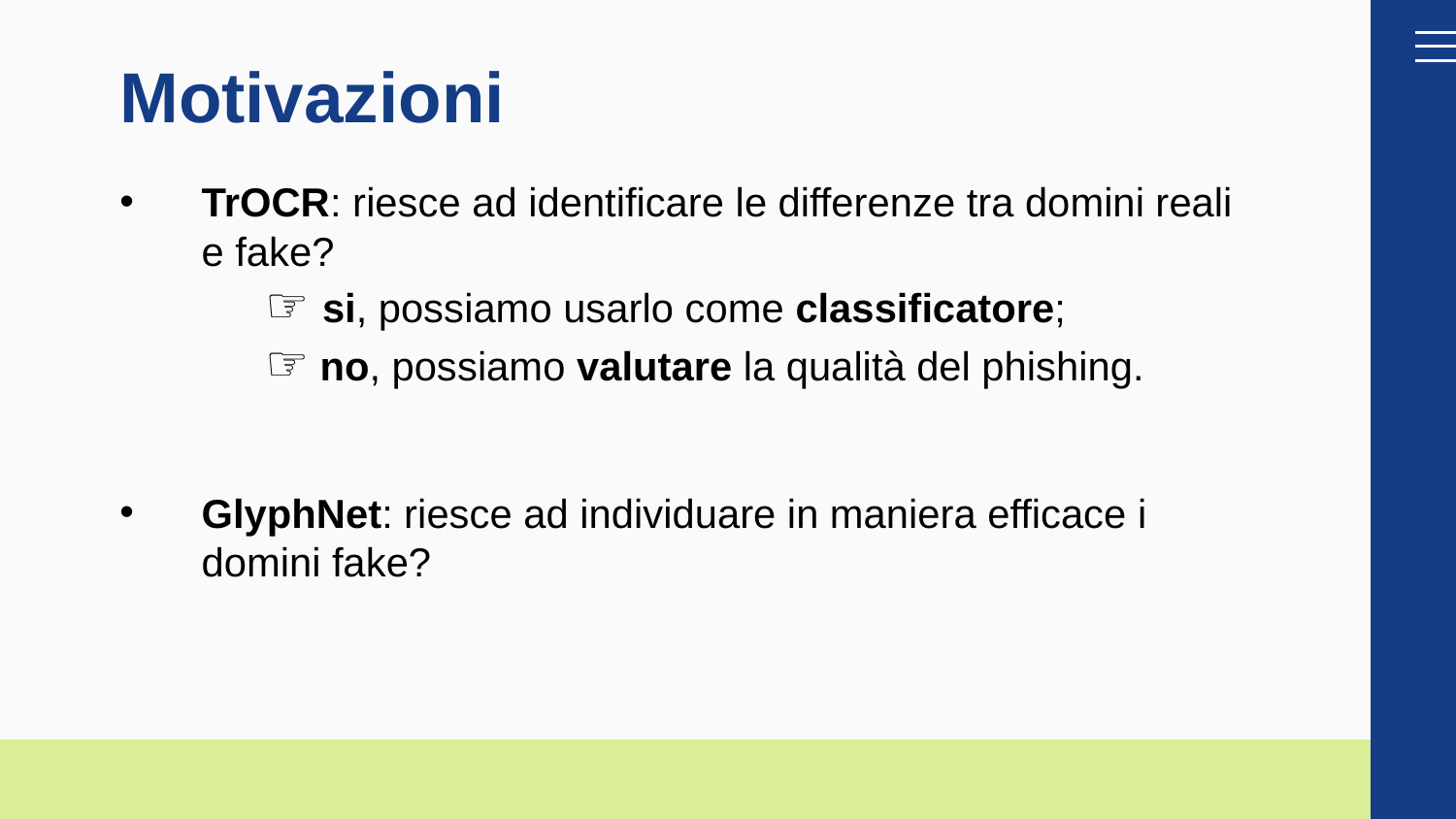

# Motivazioni
TrOCR: riesce ad identificare le differenze tra domini reali e fake?
	☞ si, possiamo usarlo come classificatore;
	☞ no, possiamo valutare la qualità del phishing.

GlyphNet: riesce ad individuare in maniera efficace i domini fake?